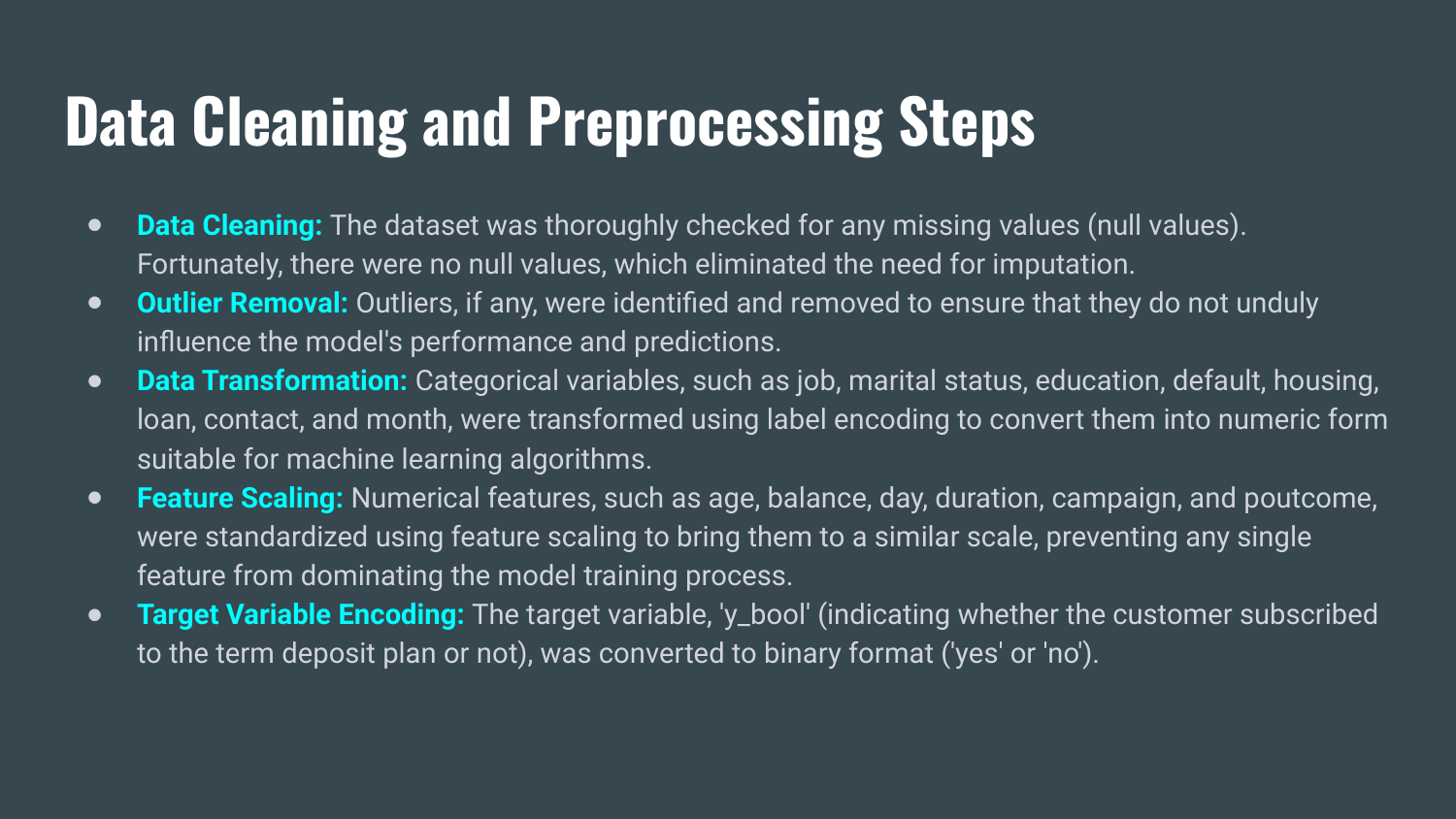

# Data Cleaning and Preprocessing Steps
Data Cleaning: The dataset was thoroughly checked for any missing values (null values). Fortunately, there were no null values, which eliminated the need for imputation.
Outlier Removal: Outliers, if any, were identified and removed to ensure that they do not unduly influence the model's performance and predictions.
Data Transformation: Categorical variables, such as job, marital status, education, default, housing, loan, contact, and month, were transformed using label encoding to convert them into numeric form suitable for machine learning algorithms.
Feature Scaling: Numerical features, such as age, balance, day, duration, campaign, and poutcome, were standardized using feature scaling to bring them to a similar scale, preventing any single feature from dominating the model training process.
Target Variable Encoding: The target variable, 'y_bool' (indicating whether the customer subscribed to the term deposit plan or not), was converted to binary format ('yes' or 'no').